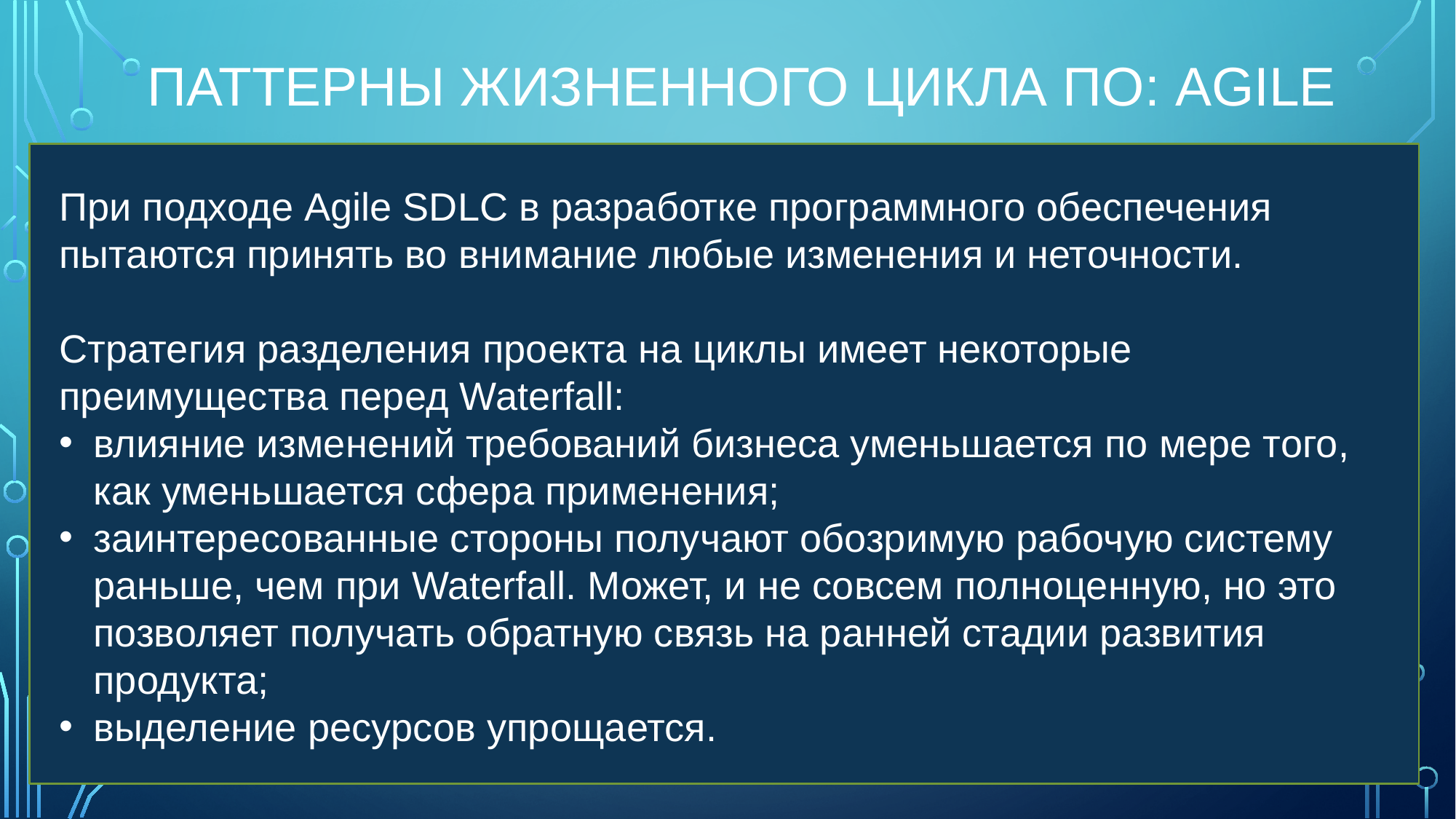

# Паттерны жизненного цикла ПО: AGILE

При подходе Agile SDLC в разработке программного обеспечения пытаются принять во внимание любые изменения и неточности.

Cтратегия разделения проекта на циклы имеет некоторые преимущества перед Waterfall:
влияние изменений требований бизнеса уменьшается по мере того, как уменьшается сфера применения;
заинтересованные стороны получают обозримую рабочую систему раньше, чем при Waterfall. Может, и не совсем полноценную, но это позволяет получать обратную связь на ранней стадии развития продукта;
выделение ресурсов упрощается.